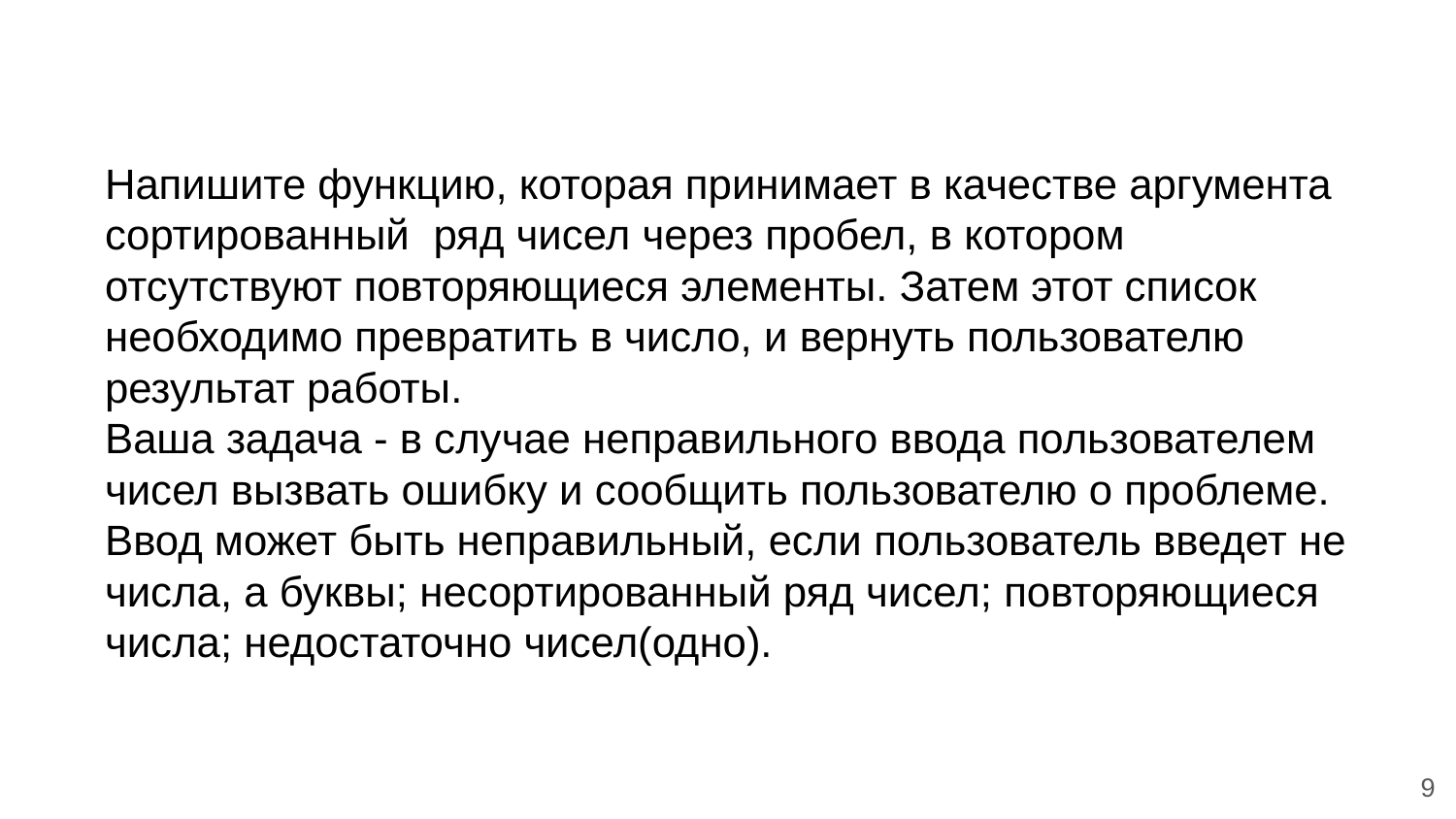

Напишите функцию, которая принимает в качестве аргумента сортированный  ряд чисел через пробел, в котором отсутствуют повторяющиеся элементы. Затем этот список необходимо превратить в число, и вернуть пользователю результат работы.
Ваша задача - в случае неправильного ввода пользователем чисел вызвать ошибку и сообщить пользователю о проблеме.
Ввод может быть неправильный, если пользователь введет не числа, а буквы; несортированный ряд чисел; повторяющиеся числа; недостаточно чисел(одно).
9